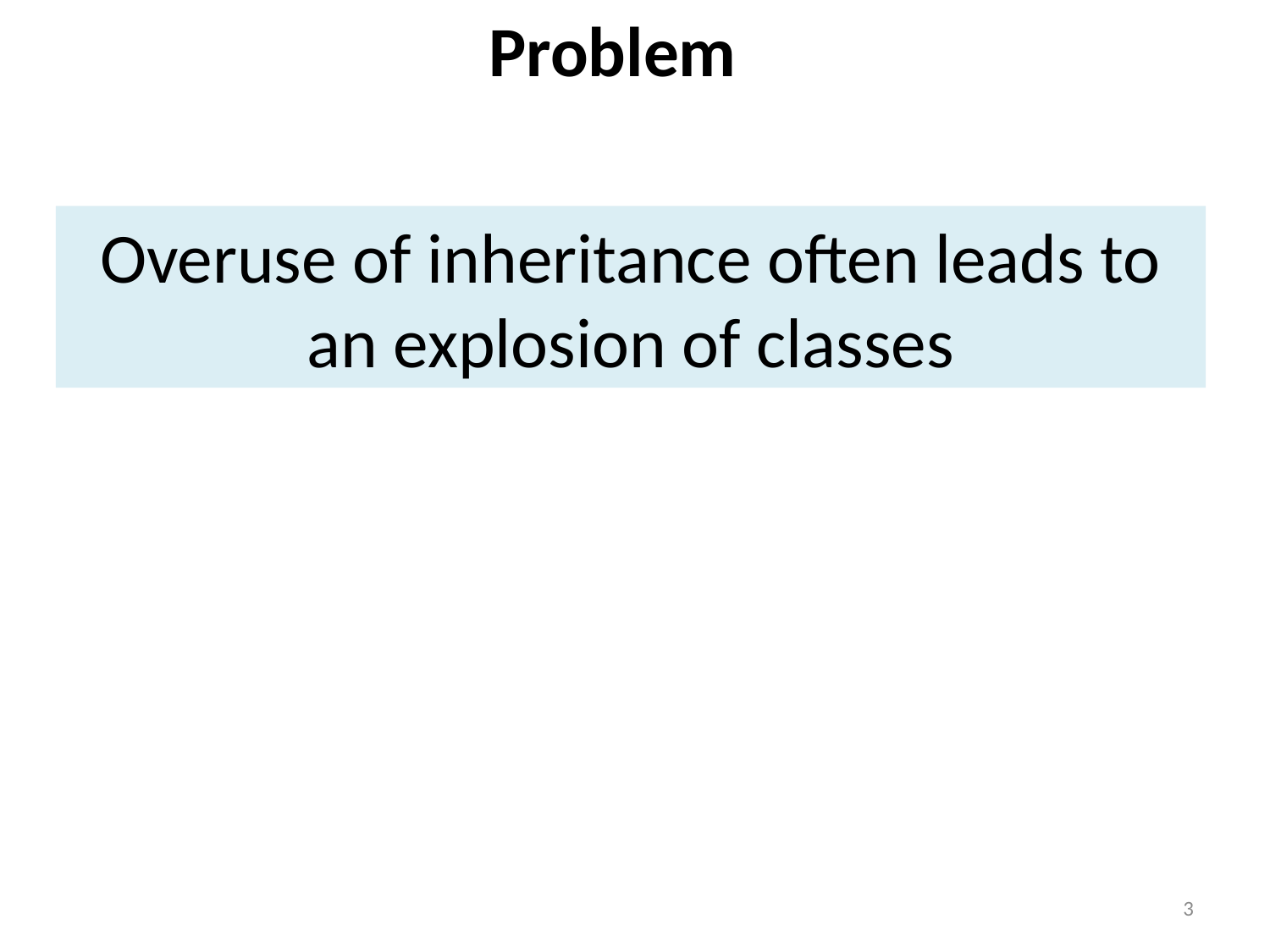

Problem
Overuse of inheritance often leads to an explosion of classes
3